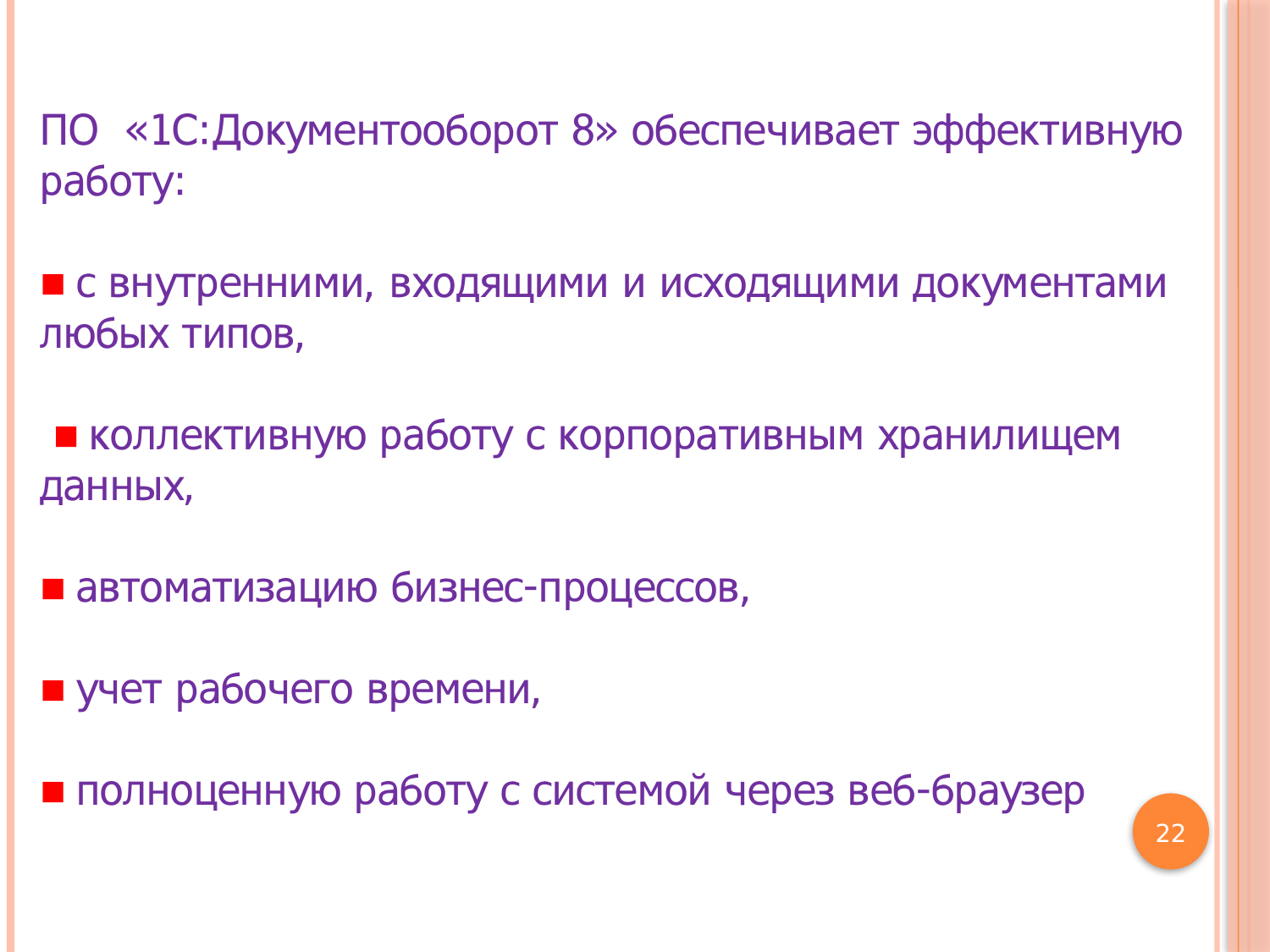

ПО  «1C:Документооборот 8» обеспечивает эффективную работу:

■ с внутренними, входящими и исходящими документами любых типов,

 ■ коллективную работу с корпоративным хранилищем данных,

■ автоматизацию бизнес-процессов,

■ учет рабочего времени,

■ полноценную работу с системой через веб-браузер
22